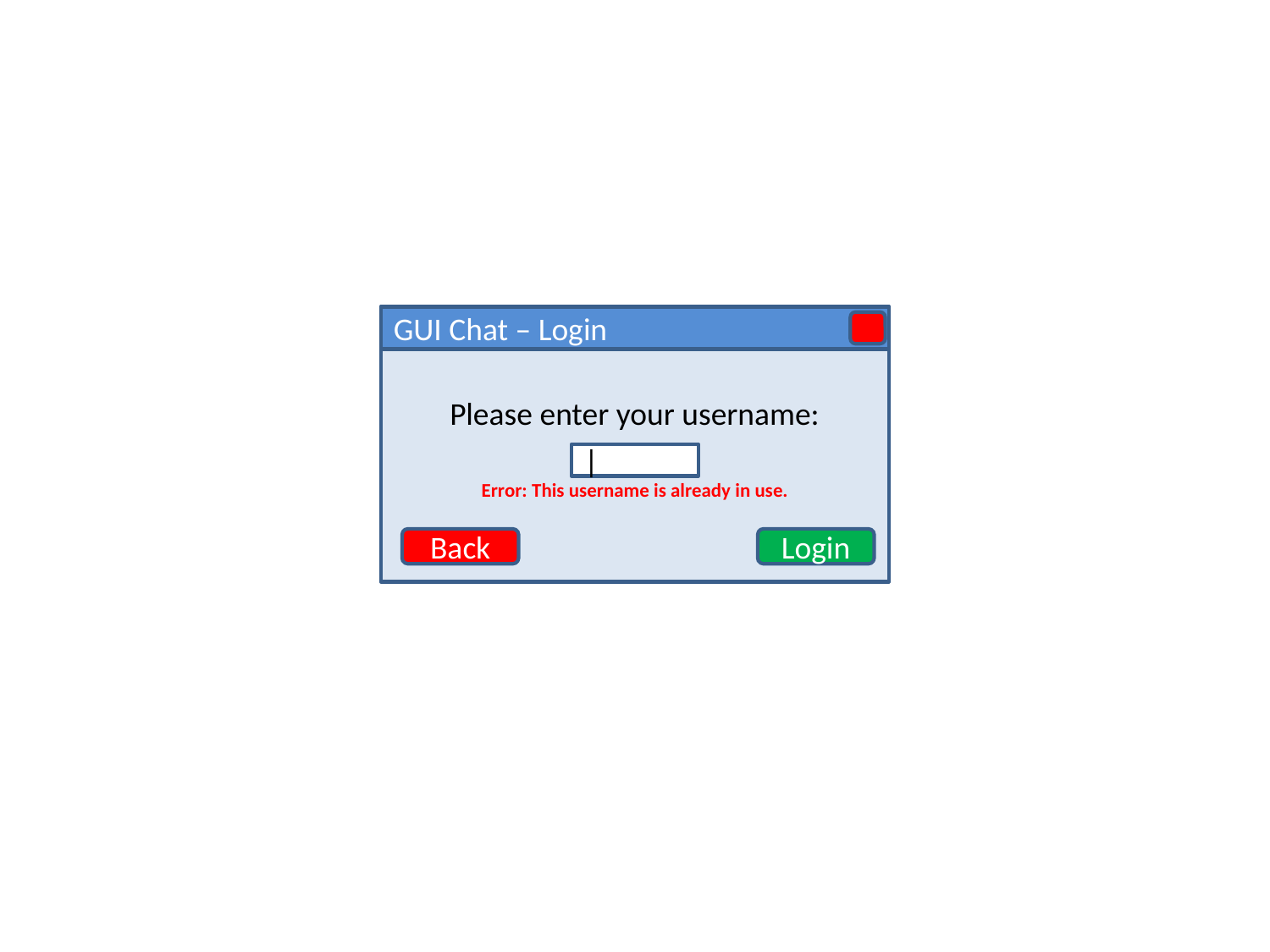

GUI Chat – Login

Please enter your username:

Error: This username is already in use.
|
Back
Login